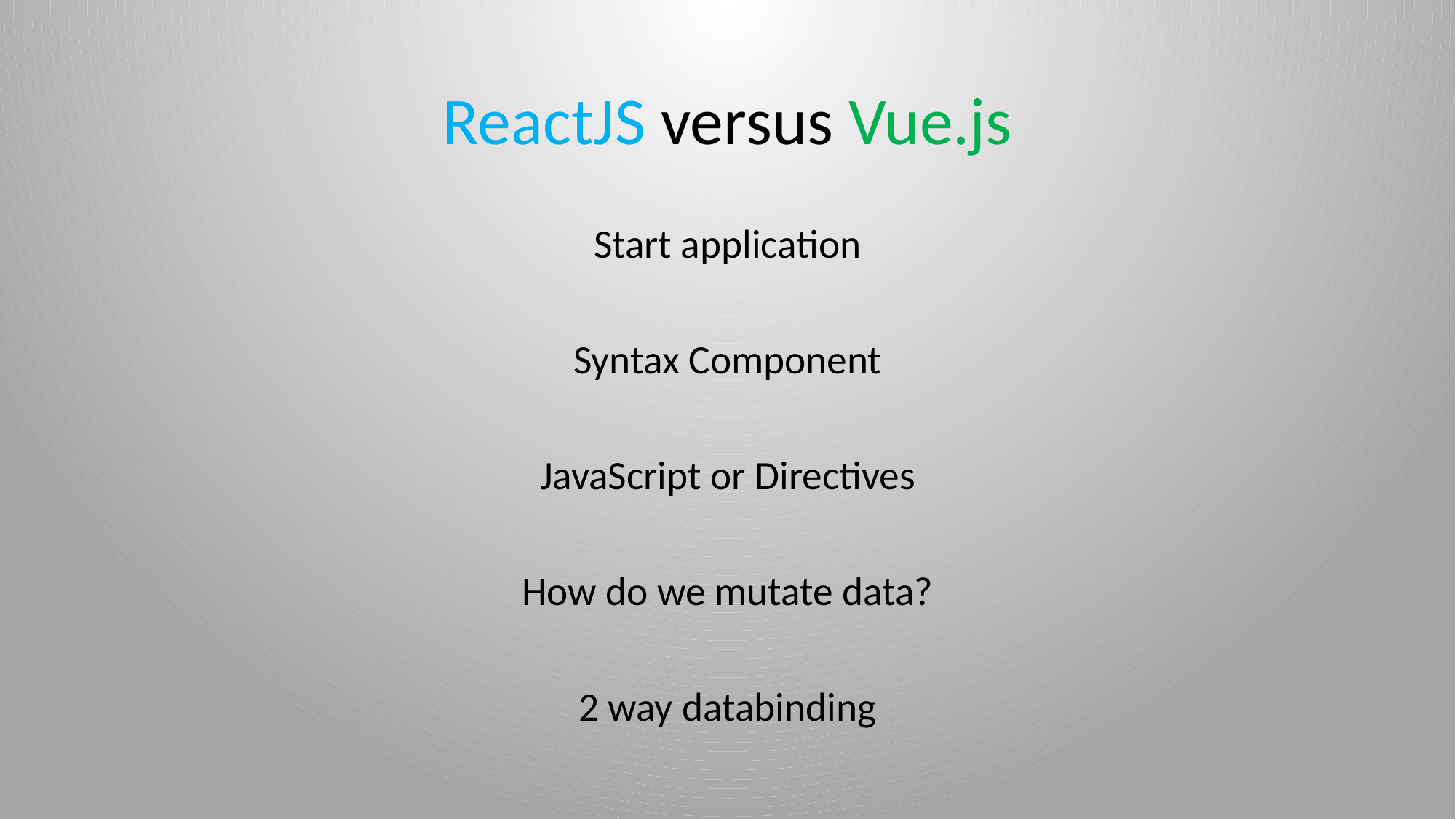

# ReactJS versus Vue.js
Start application

Syntax Component

JavaScript or Directives

How do we mutate data?

2 way databinding